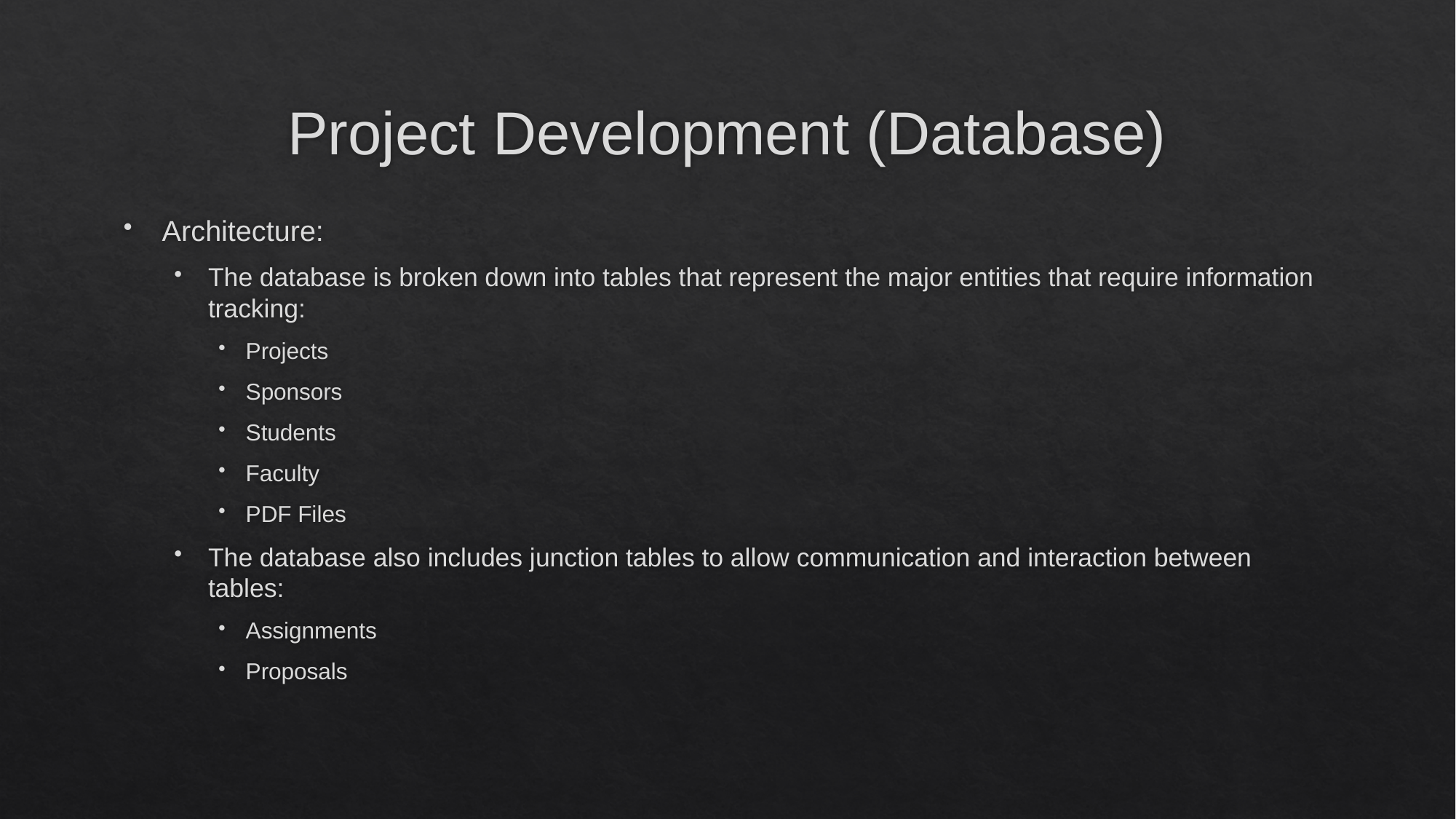

# Project Development (Database)
Architecture:
The database is broken down into tables that represent the major entities that require information tracking:
Projects
Sponsors
Students
Faculty
PDF Files
The database also includes junction tables to allow communication and interaction between tables:
Assignments
Proposals